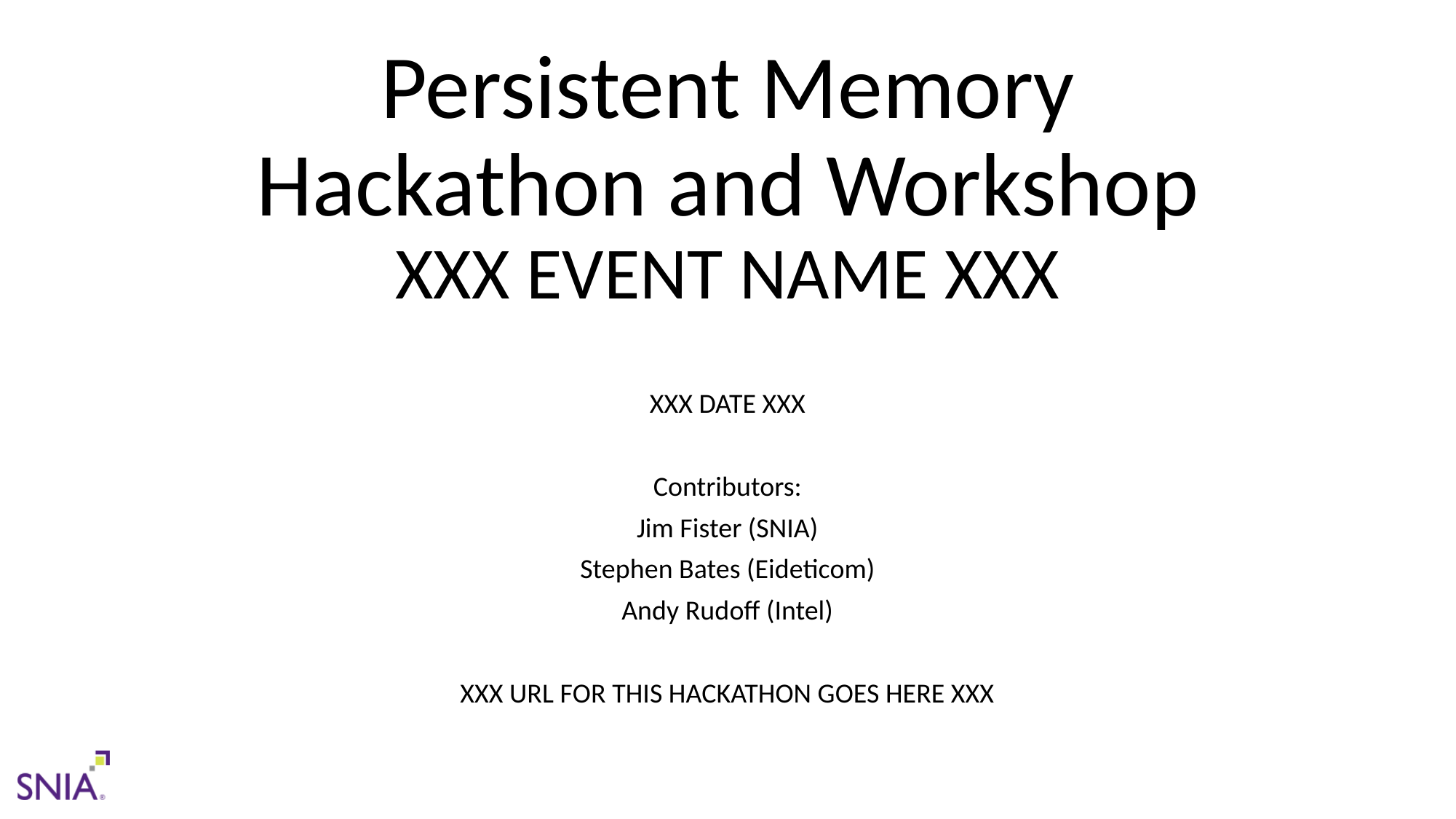

# Persistent Memory Hackathon and Workshop XXX EVENT NAME XXX
XXX DATE XXX

Contributors:
Jim Fister (SNIA)
Stephen Bates (Eideticom)
Andy Rudoff (Intel)

XXX URL FOR THIS HACKATHON GOES HERE XXX